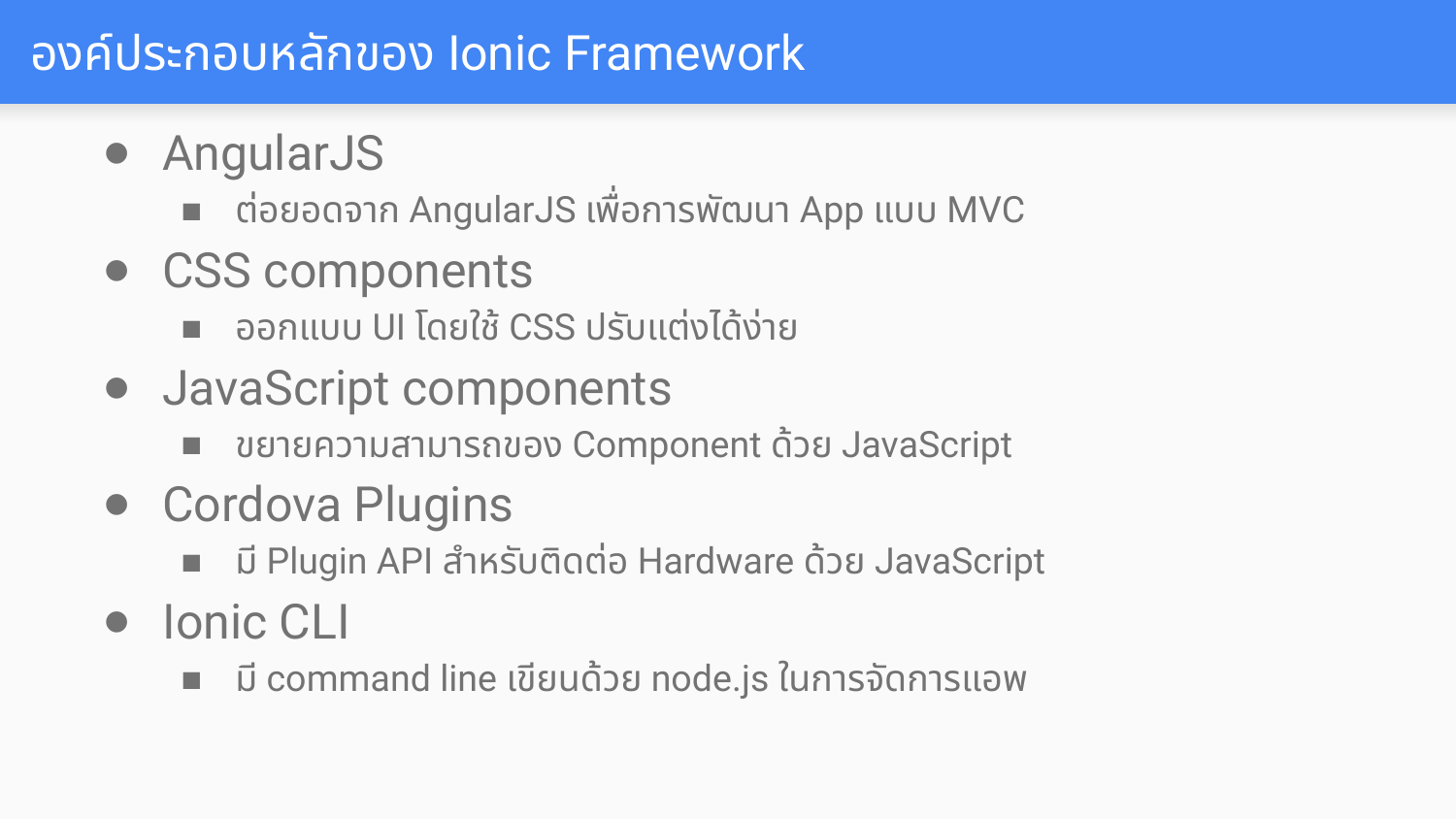

# องค์ประกอบหลักของ Ionic Framework
AngularJS
ต่อยอดจาก AngularJS เพื่อการพัฒนา App แบบ MVC
CSS components
ออกแบบ UI โดยใช้ CSS ปรับแต่งได้ง่าย
JavaScript components
ขยายความสามารถของ Component ด้วย JavaScript
Cordova Plugins
มี Plugin API สำหรับติดต่อ Hardware ด้วย JavaScript
Ionic CLI
มี command line เขียนด้วย node.js ในการจัดการแอพ